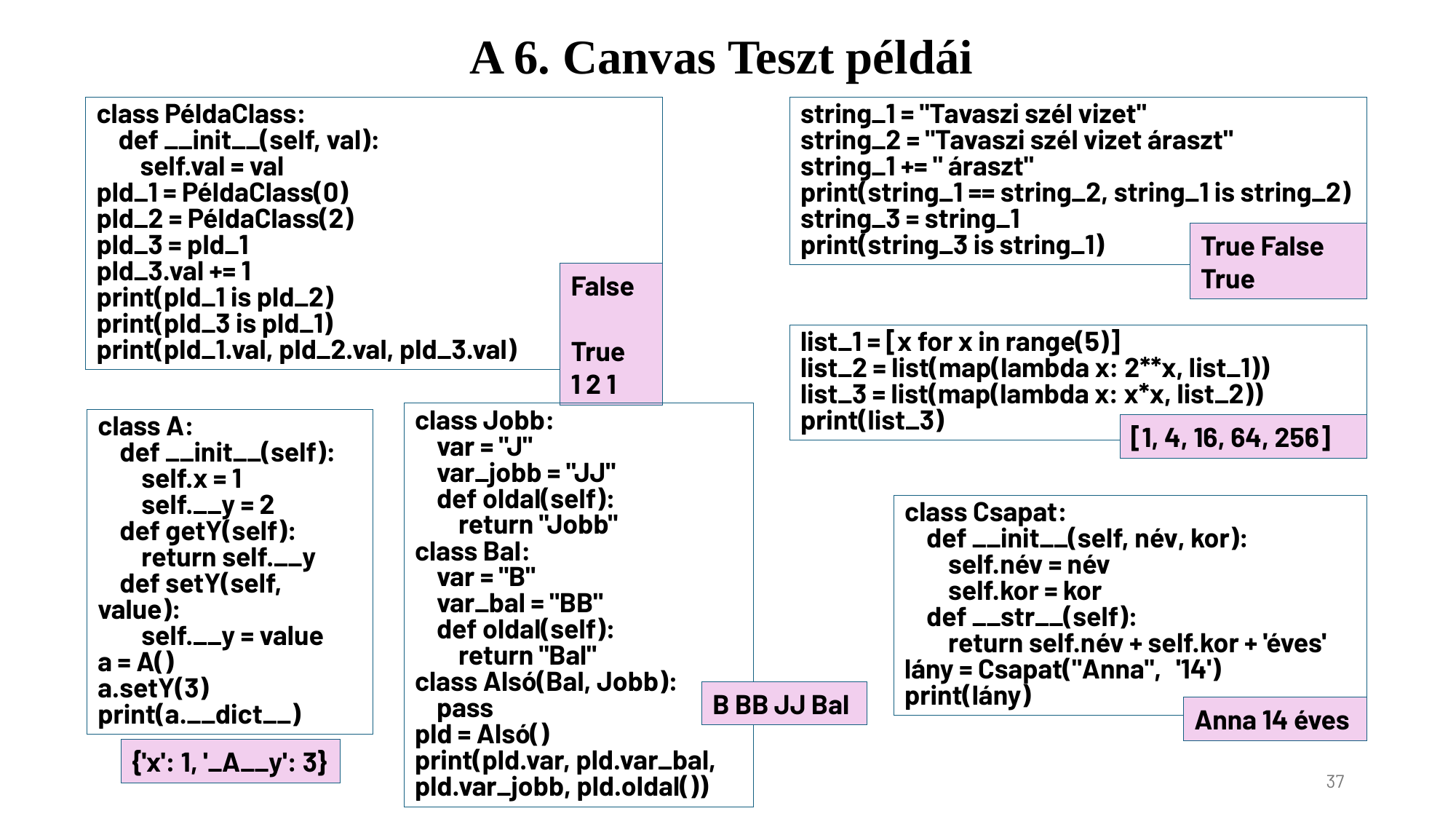

A 6. Canvas Teszt példái
class PéldaClass:
    def __init__(self, val):
        self.val = val
pld_1 = PéldaClass(0)
pld_2 = PéldaClass(2)
pld_3 = pld_1
pld_3.val += 1
print(pld_1 is pld_2)
print(pld_3 is pld_1)
print(pld_1.val, pld_2.val, pld_3.val)
string_1 = "Tavaszi szél vizet"
string_2 = "Tavaszi szél vizet áraszt"
string_1 += " áraszt"
print(string_1 == string_2, string_1 is string_2)
string_3 = string_1
print(string_3 is string_1)
True False
True
False
True
1 2 1
list_1 = [x for x in range(5)]
list_2 = list(map(lambda x: 2**x, list_1))
list_3 = list(map(lambda x: x*x, list_2))
print(list_3)
class Jobb:
    var = "J"
    var_jobb = "JJ"
    def oldal(self):
        return "Jobb"
class Bal:
    var = "B"
    var_bal = "BB"
    def oldal(self):
        return "Bal"
class Alsó(Bal, Jobb):
    pass
pld = Alsó()
print(pld.var, pld.var_bal, pld.var_jobb, pld.oldal())
class A:
    def __init__(self):
        self.x = 1
        self.__y = 2
    def getY(self):
        return self.__y
    def setY(self, value):
        self.__y = value
a = A()
a.setY(3)
print(a.__dict__)
[1, 4, 16, 64, 256]
class Csapat:
    def __init__(self, név, kor):
        self.név = név
        self.kor = kor
    def __str__(self):
        return self.név + self.kor + 'éves'
lány = Csapat("Anna"‚ '14')
print(lány)
B BB JJ Bal
Anna 14 éves
{'x': 1, '_A__y': 3}
37